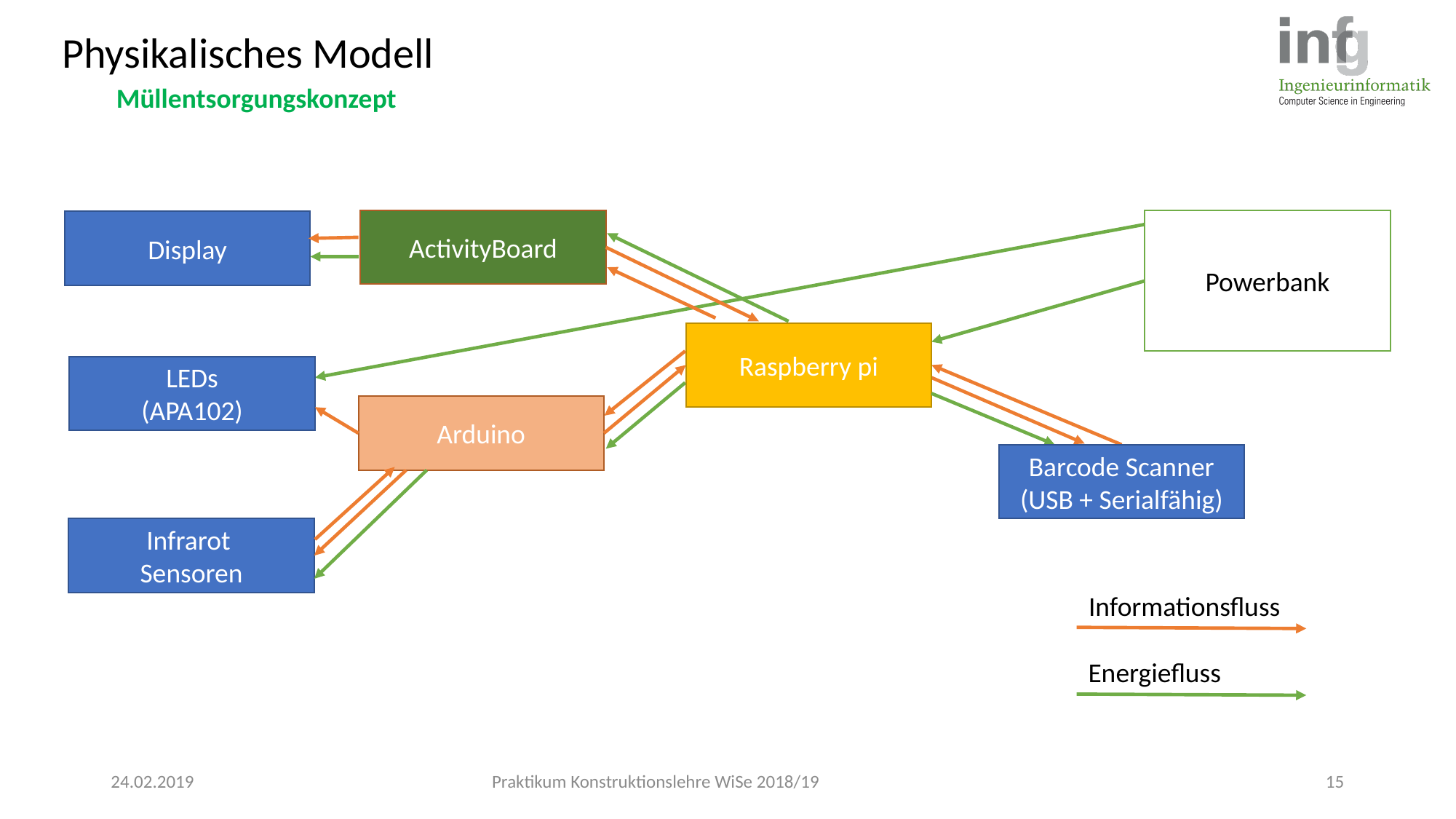

Physikalisches Modell
Müllentsorgungskonzept
ActivityBoard
Powerbank
Raspberry pi
LEDs
(APA102)
Arduino
Barcode Scanner
(USB + Serialfähig)
Infrarot
Sensoren
Display
Informationsfluss
Energiefluss
24.02.2019
Praktikum Konstruktionslehre WiSe 2018/19
15